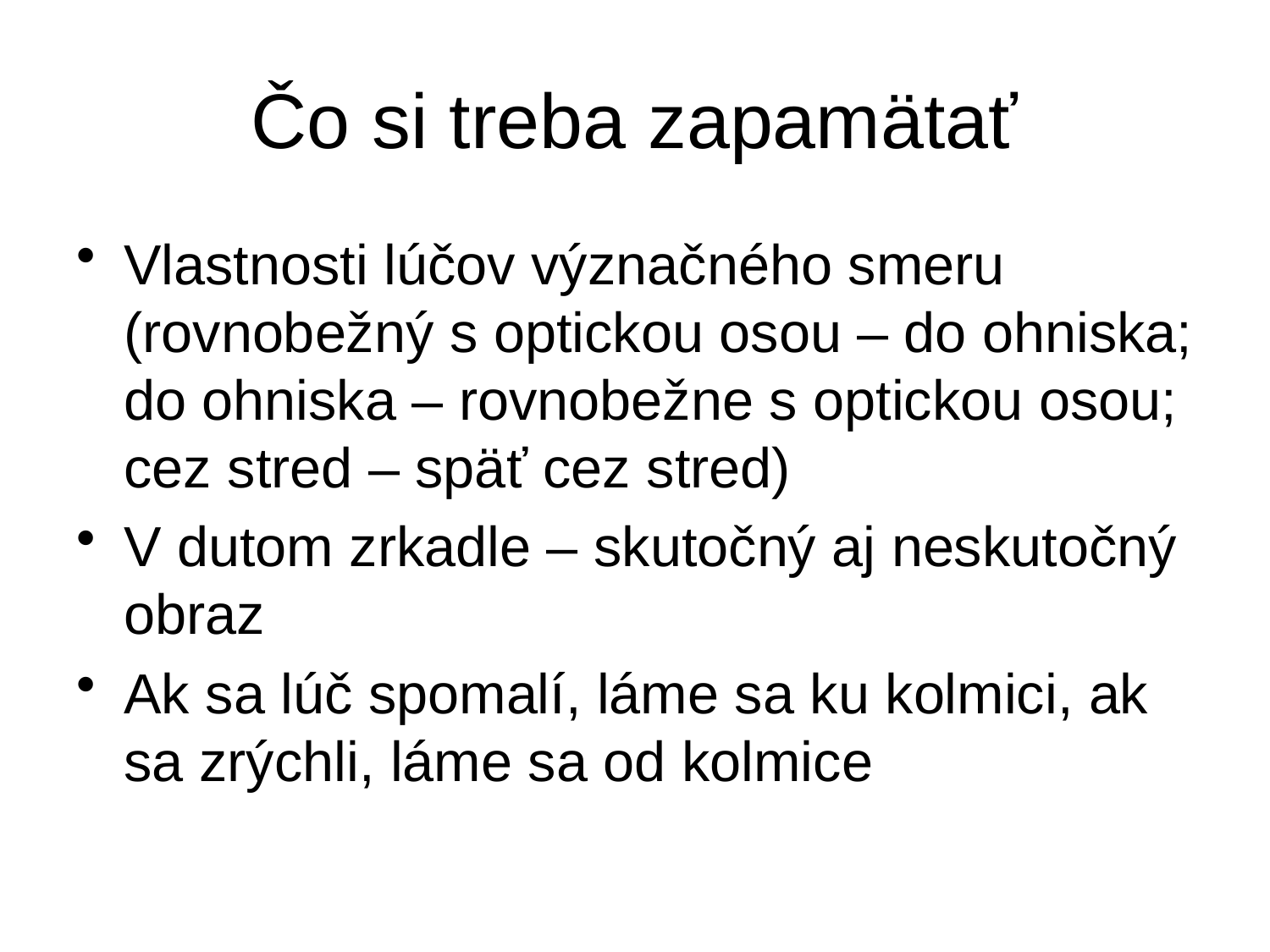

# Čo si treba zapamätať
Vlastnosti lúčov význačného smeru (rovnobežný s optickou osou – do ohniska; do ohniska – rovnobežne s optickou osou; cez stred – späť cez stred)
V dutom zrkadle – skutočný aj neskutočný obraz
Ak sa lúč spomalí, láme sa ku kolmici, ak sa zrýchli, láme sa od kolmice